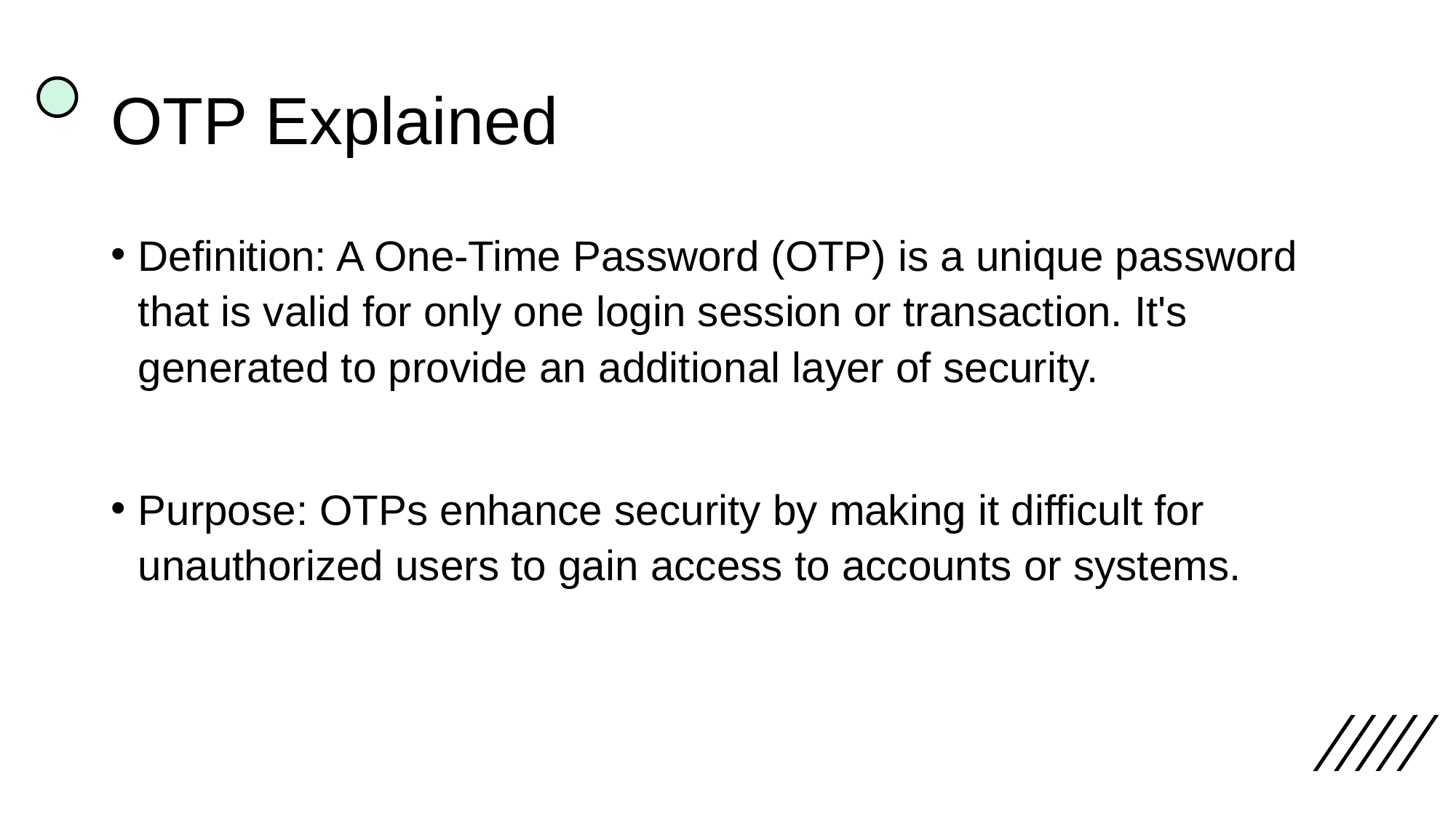

# OTP Explained
Definition: A One-Time Password (OTP) is a unique password that is valid for only one login session or transaction. It's generated to provide an additional layer of security.

Purpose: OTPs enhance security by making it difficult for unauthorized users to gain access to accounts or systems.